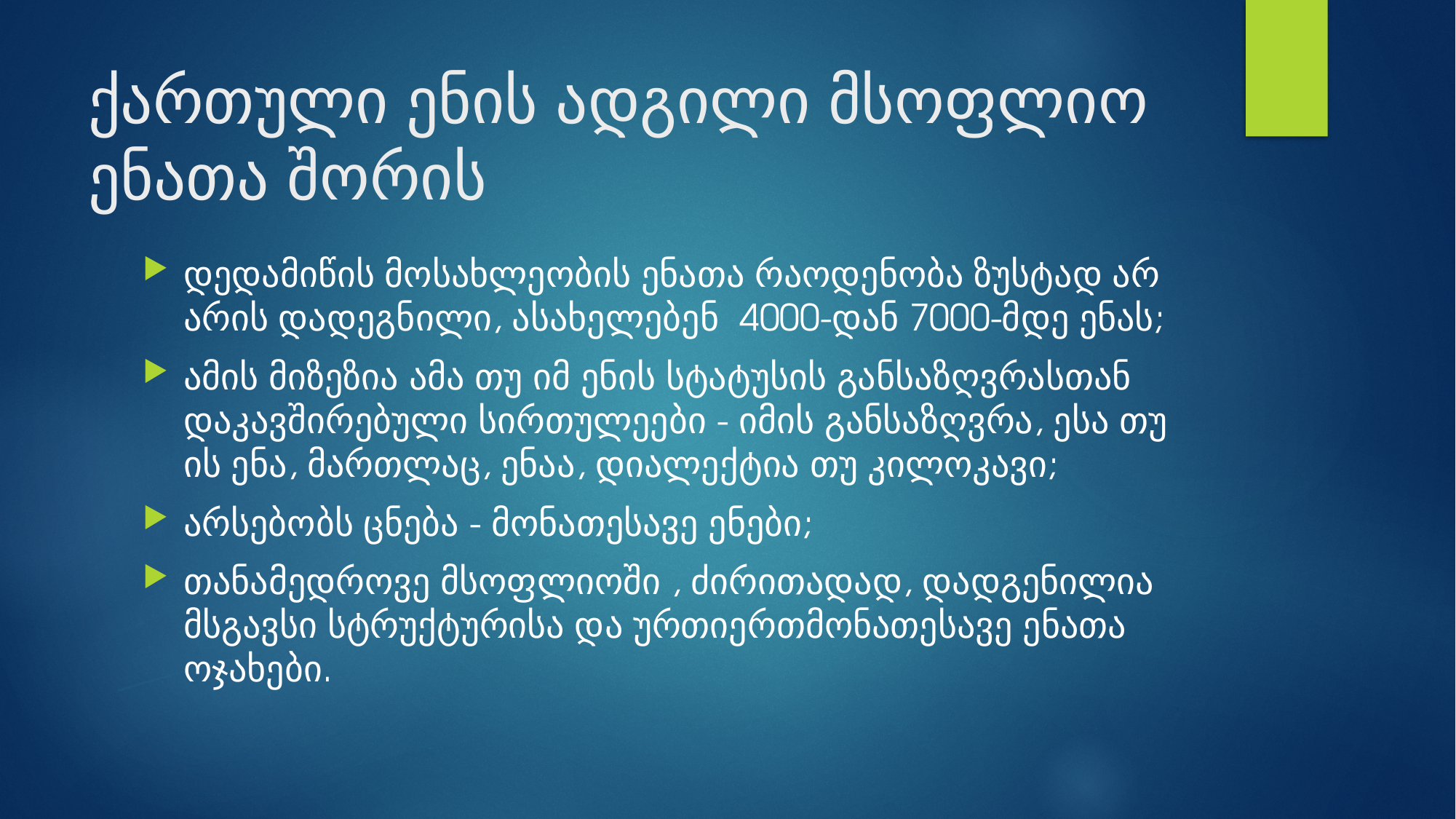

# ქართული ენის ადგილი მსოფლიო ენათა შორის
დედამიწის მოსახლეობის ენათა რაოდენობა ზუსტად არ არის დადეგნილი, ასახელებენ  4000-დან 7000-მდე ენას;
ამის მიზეზია ამა თუ იმ ენის სტატუსის განსაზღვრასთან დაკავშირებული სირთულეები - იმის განსაზღვრა, ესა თუ ის ენა, მართლაც, ენაა, დიალექტია თუ კილოკავი;
არსებობს ცნება - მონათესავე ენები;
თანამედროვე მსოფლიოში , ძირითადად, დადგენილია მსგავსი სტრუქტურისა და ურთიერთმონათესავე ენათა ოჯახები.